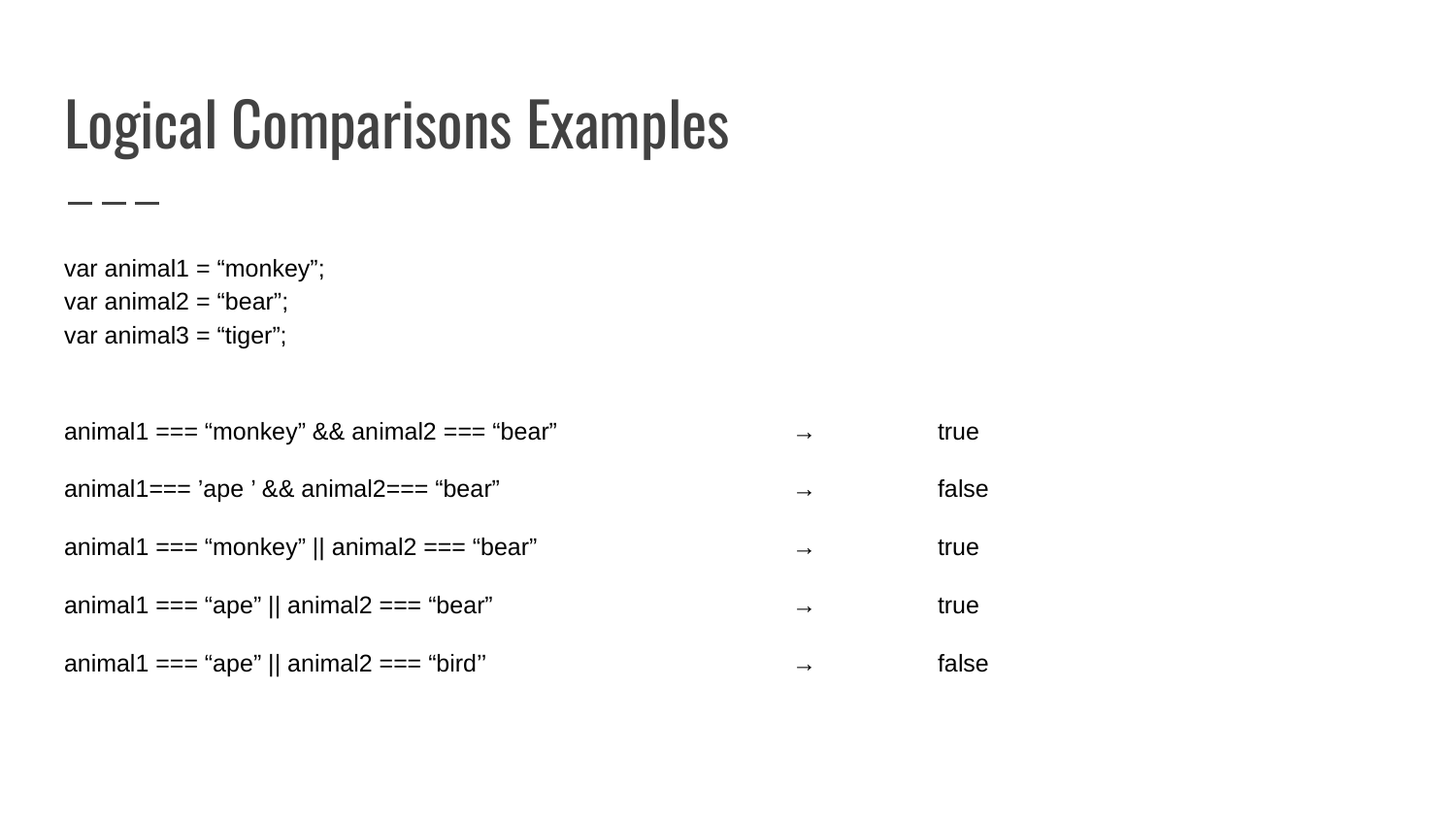

# Logical Comparisons Examples
var animal1 = “monkey”;
var animal2 = “bear”;
var animal3 = “tiger”;

animal1 === “monkey” && animal2 === “bear”		→ 	true

animal1=== ’ape ’ && animal2=== “bear”		→ 	false

animal1 === “monkey” || animal2 === “bear”		→ 	true

animal1 === “ape” || animal2 === “bear”			→ 	true

animal1 === “ape” || animal2 === “bird’’			→ 	false